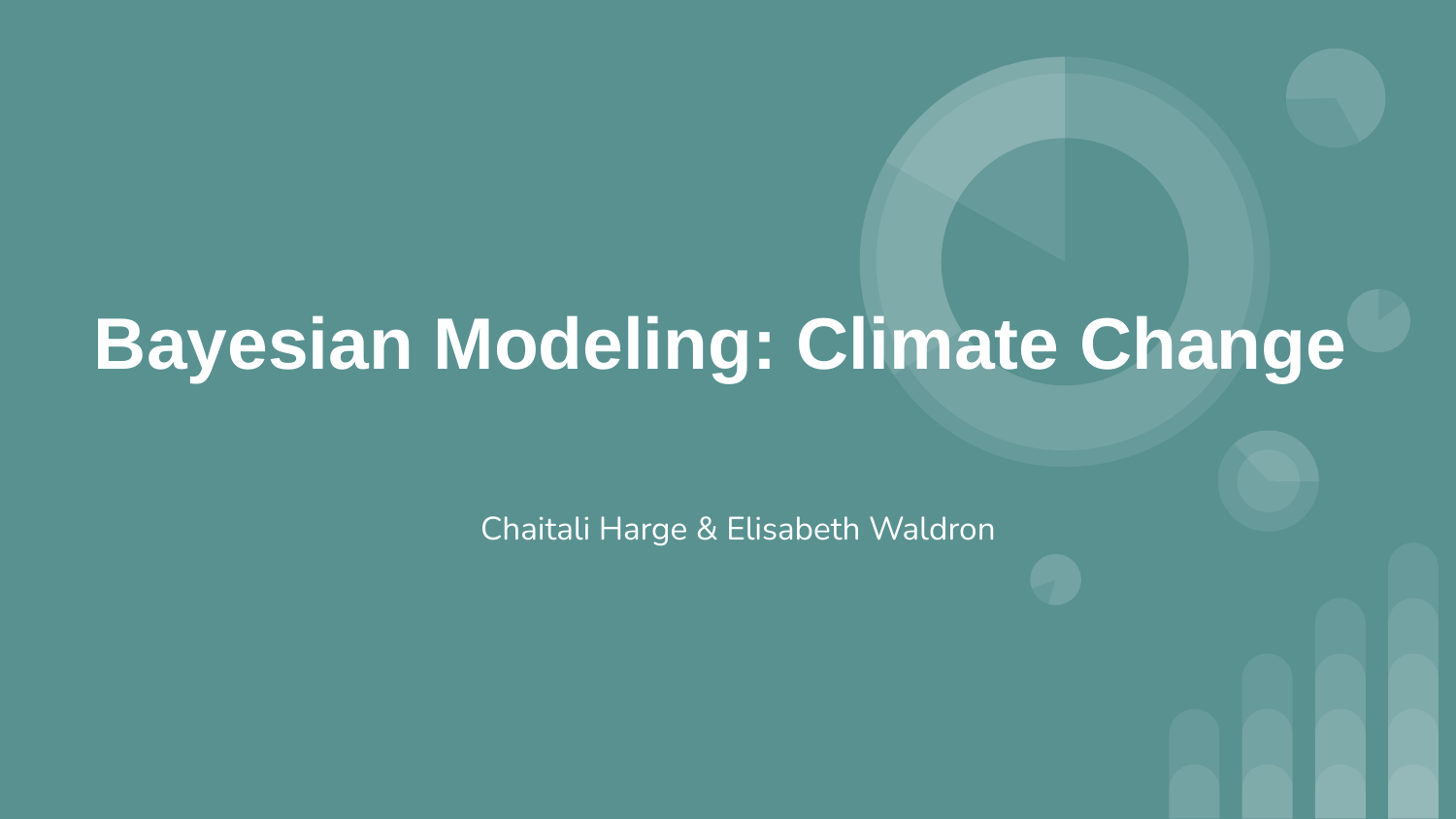

# Bayesian Modeling: Climate Change
Chaitali Harge & Elisabeth Waldron